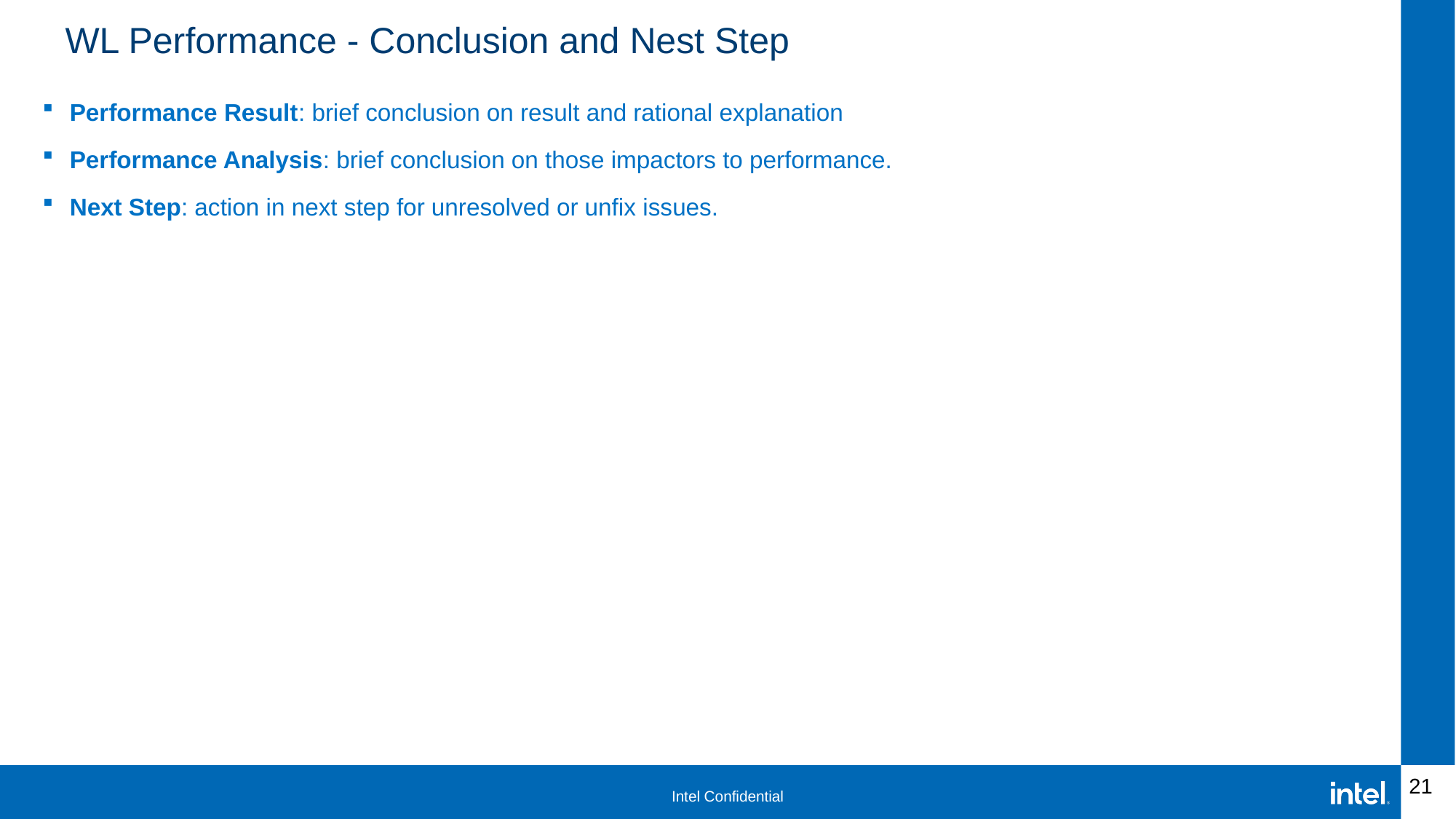

# WL Performance - Conclusion and Nest Step
Performance Result: brief conclusion on result and rational explanation
Performance Analysis: brief conclusion on those impactors to performance.
Next Step: action in next step for unresolved or unfix issues.
21